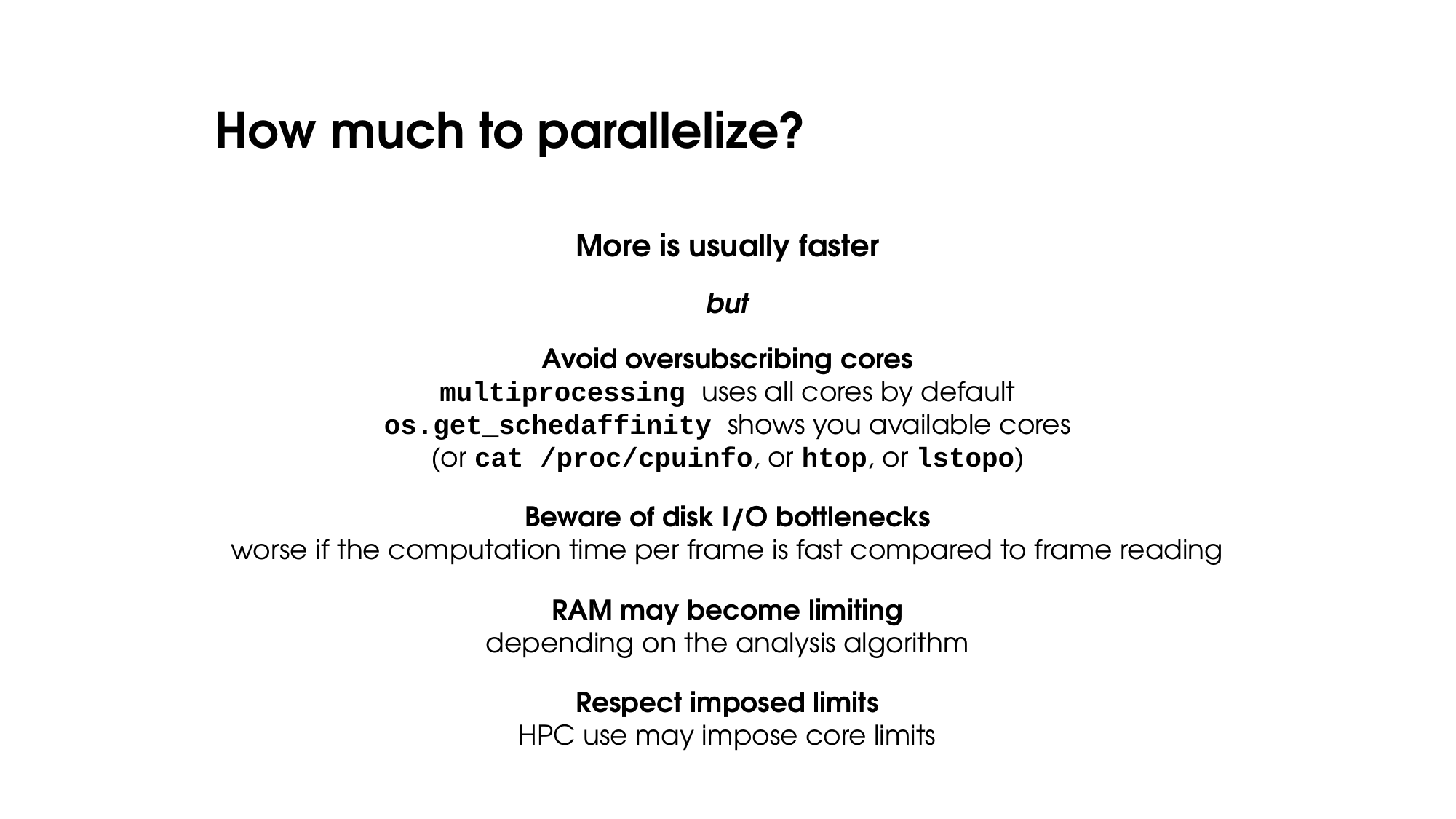

How much to parallelize?
More is usually faster
but
Avoid oversubscribing cores
multiprocessing uses all cores by default
os.get_schedaffinity shows you available cores
(or cat /proc/cpuinfo, or htop, or lstopo)
Beware of disk I/O bottlenecks
worse if the computation time per frame is fast compared to frame reading
RAM may become limiting
depending on the analysis algorithm
Respect imposed limits
HPC use may impose core limits